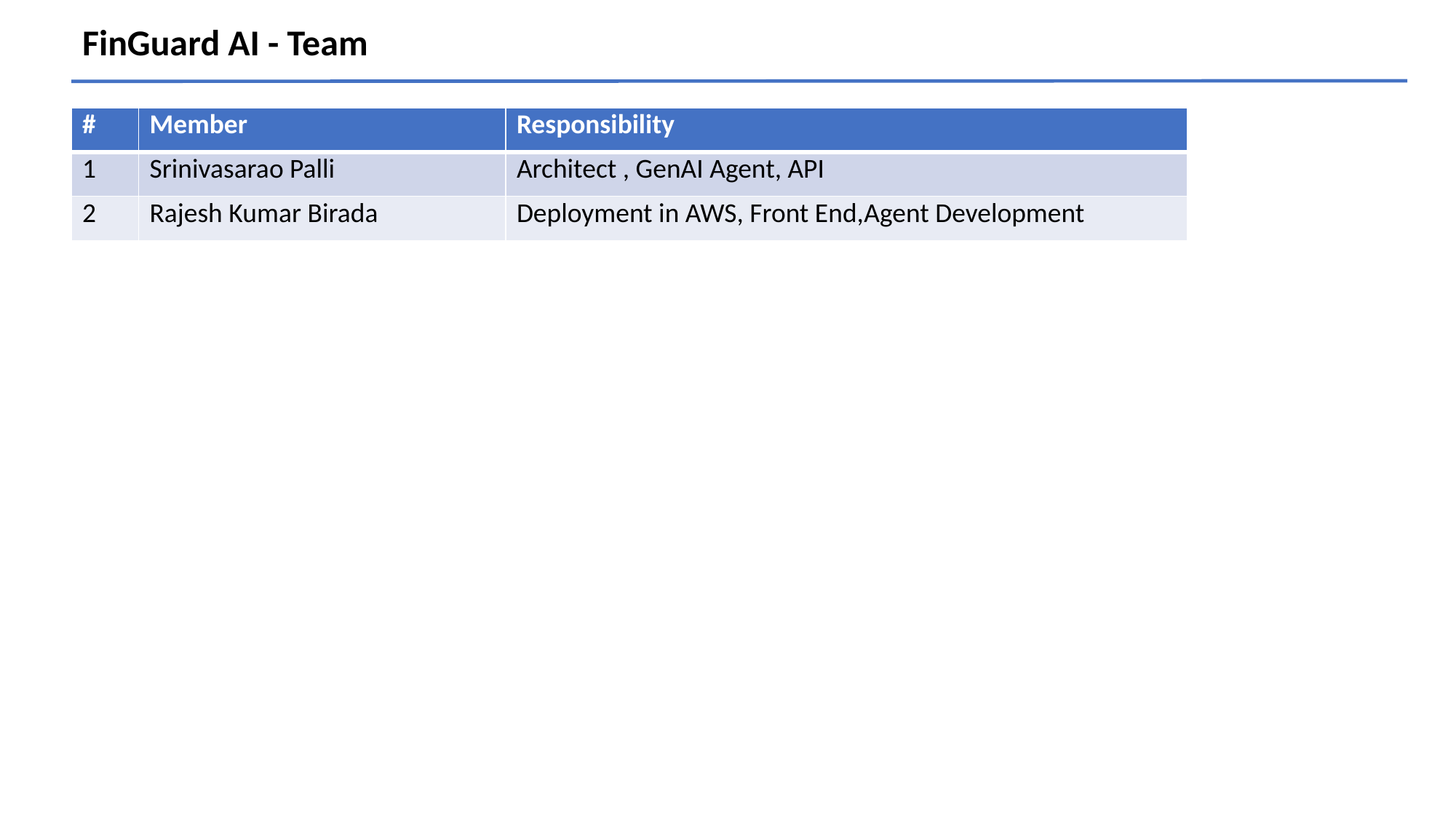

FinGuard AI - Team

| # | Member | Responsibility |
| --- | --- | --- |
| 1 | Srinivasarao Palli | Architect , GenAI Agent, API |
| 2 | Rajesh Kumar Birada | Deployment in AWS, Front End,Agent Development |